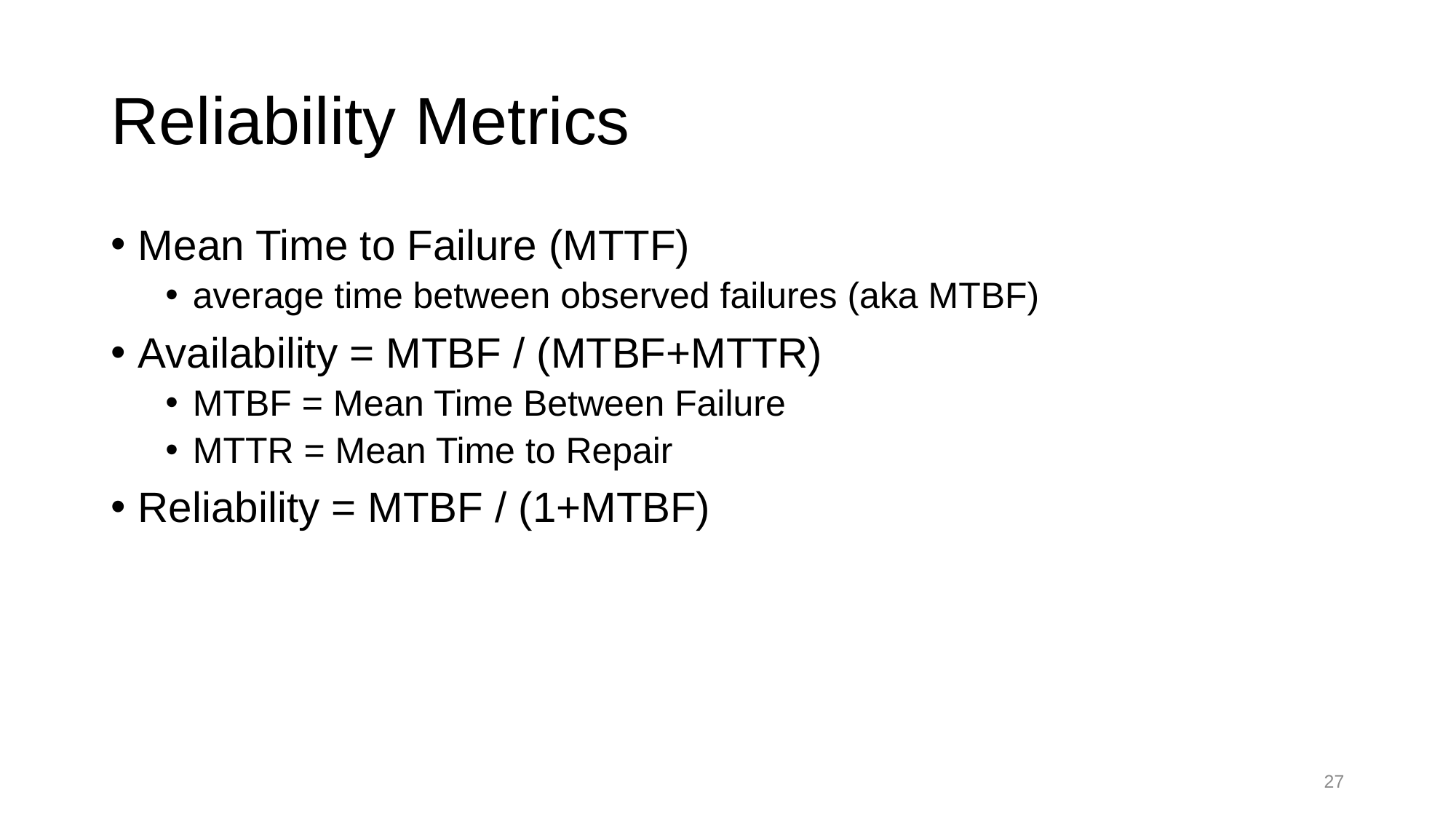

# Reliability Metrics
Mean Time to Failure (MTTF)
average time between observed failures (aka MTBF)
Availability = MTBF / (MTBF+MTTR)
MTBF = Mean Time Between Failure
MTTR = Mean Time to Repair
Reliability = MTBF / (1+MTBF)
27